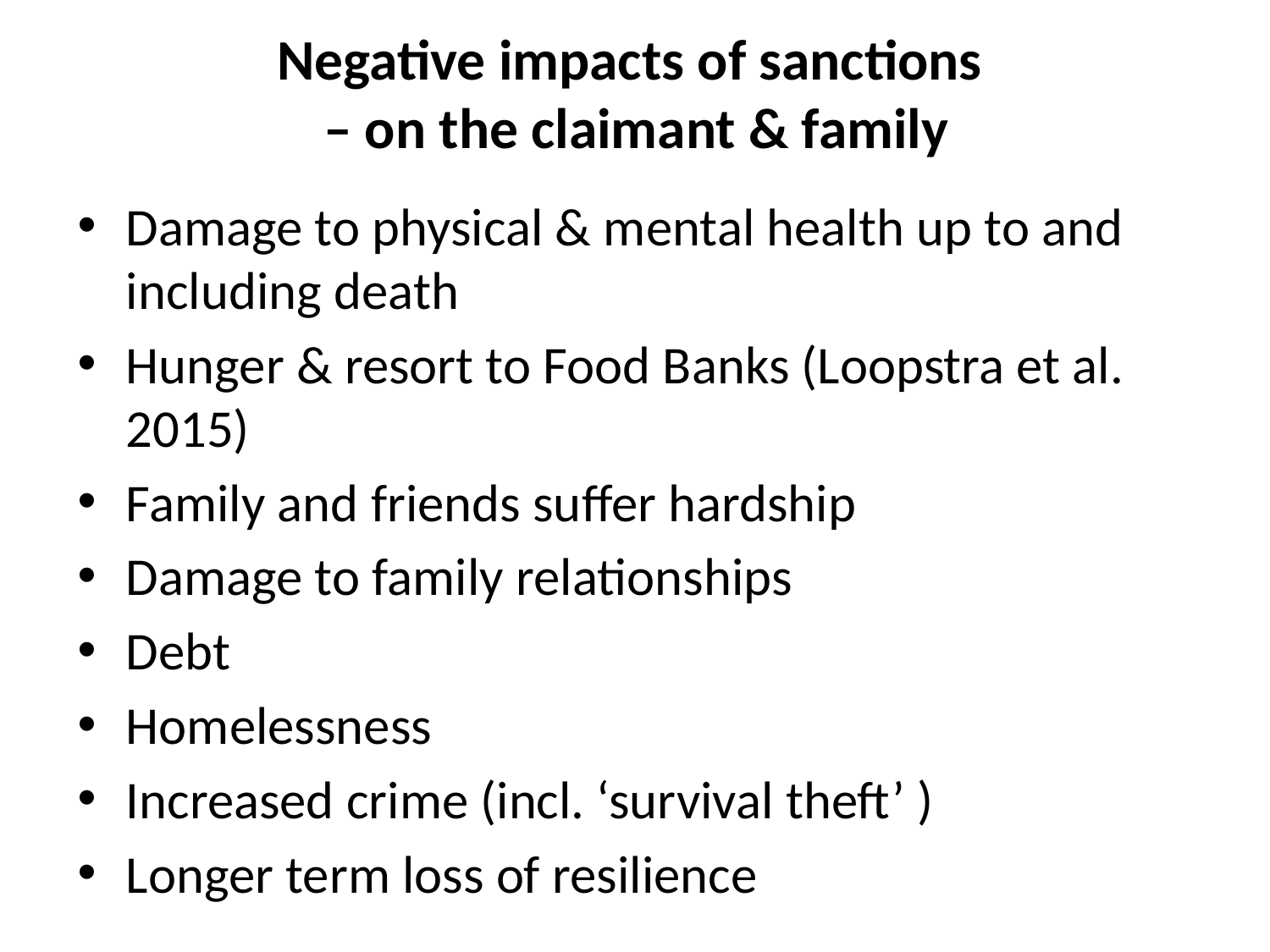

# Negative impacts of sanctions – on the claimant & family
Damage to physical & mental health up to and including death
Hunger & resort to Food Banks (Loopstra et al. 2015)
Family and friends suffer hardship
Damage to family relationships
Debt
Homelessness
Increased crime (incl. ‘survival theft’ )
Longer term loss of resilience